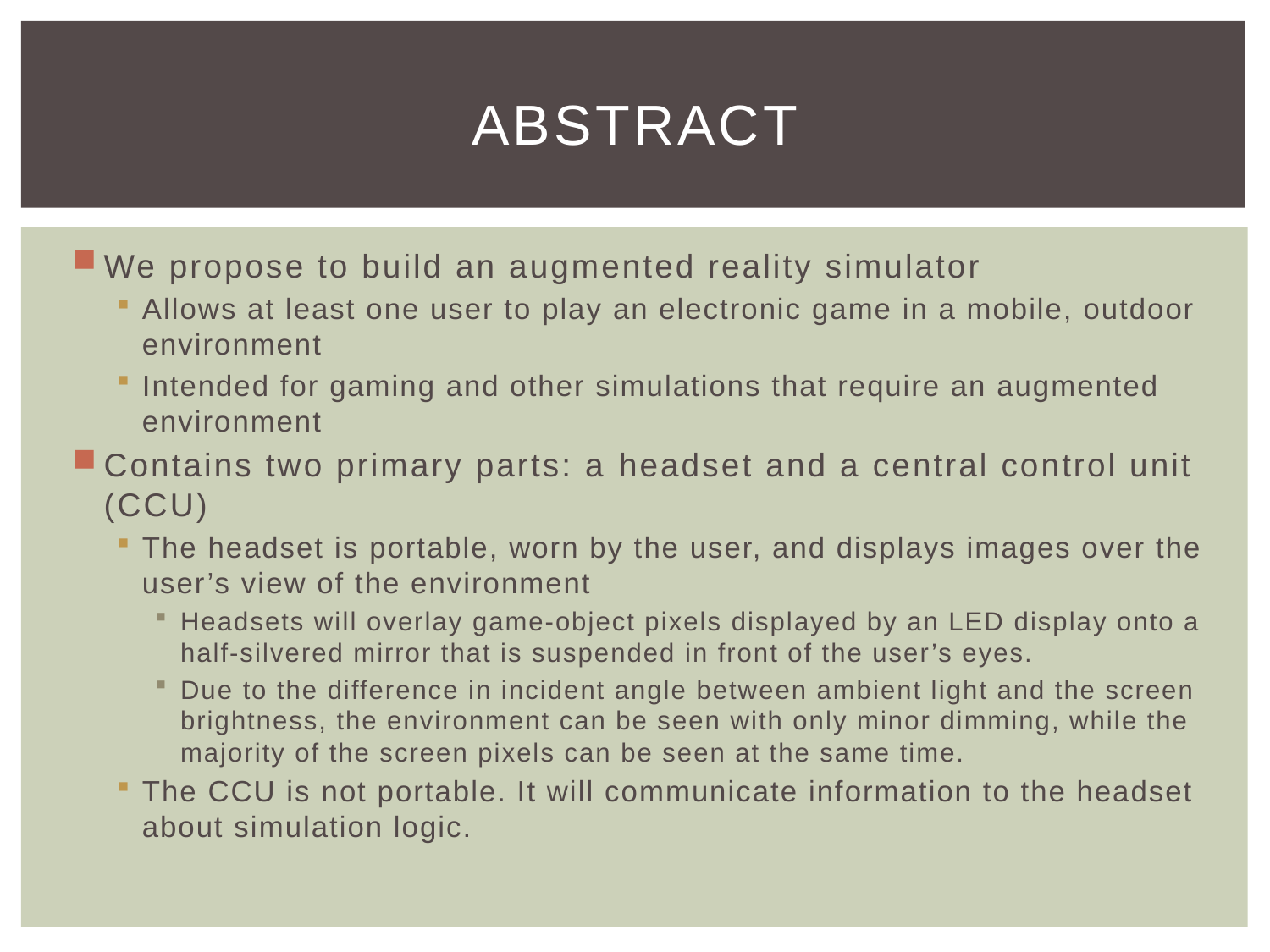

# Abstract
We propose to build an augmented reality simulator
Allows at least one user to play an electronic game in a mobile, outdoor environment
Intended for gaming and other simulations that require an augmented environment
Contains two primary parts: a headset and a central control unit (CCU)
The headset is portable, worn by the user, and displays images over the user’s view of the environment
Headsets will overlay game-object pixels displayed by an LED display onto a half-silvered mirror that is suspended in front of the user’s eyes.
Due to the difference in incident angle between ambient light and the screen brightness, the environment can be seen with only minor dimming, while the majority of the screen pixels can be seen at the same time.
The CCU is not portable. It will communicate information to the headset about simulation logic.